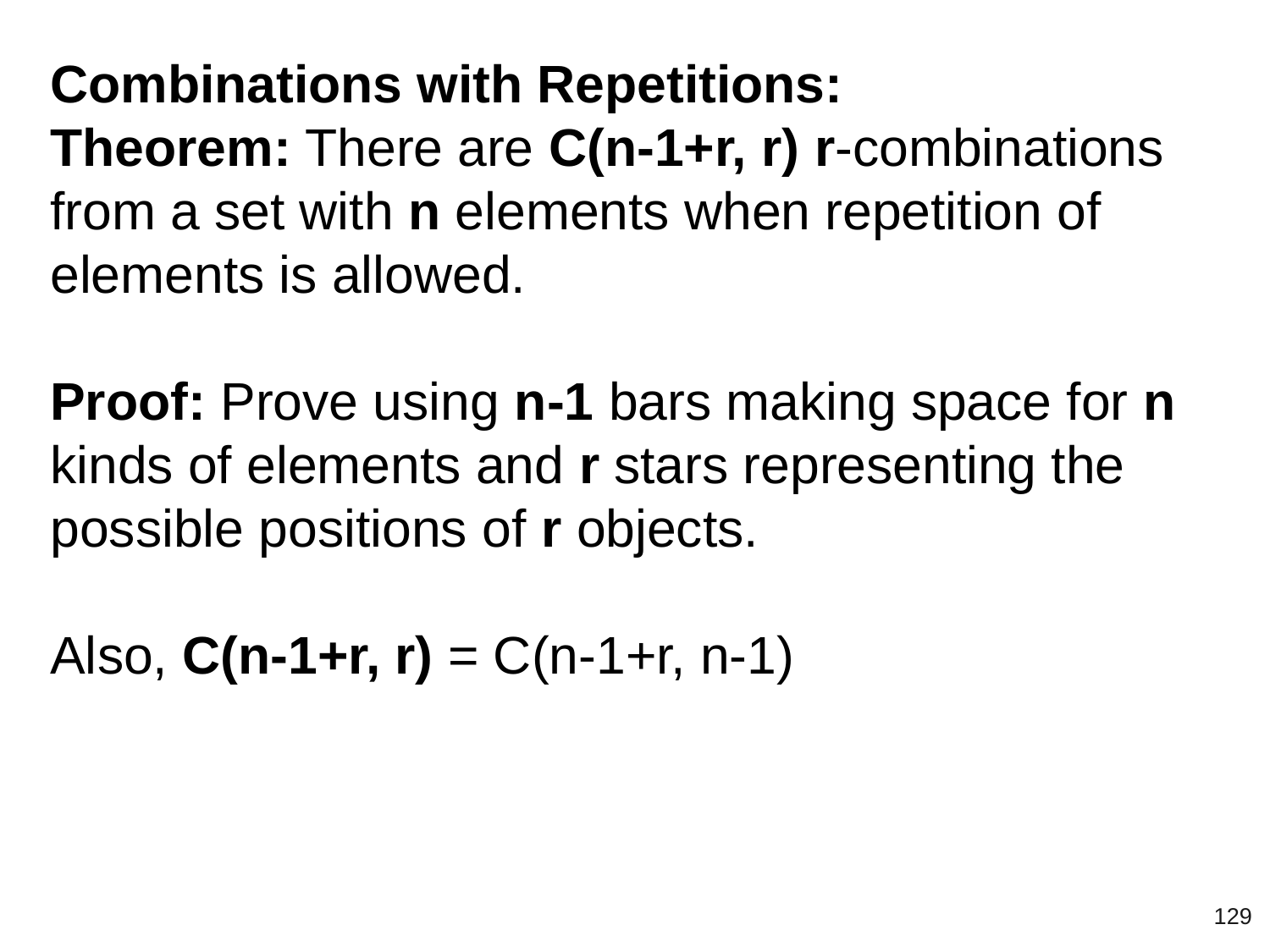

Combinations with Repetitions:
Theorem: There are C(n-1+r, r) r-combinations from a set with n elements when repetition of elements is allowed.

Proof: Prove using n-1 bars making space for n kinds of elements and r stars representing the possible positions of r objects.

Also, C(n-1+r, r) = C(n-1+r, n-1)
129